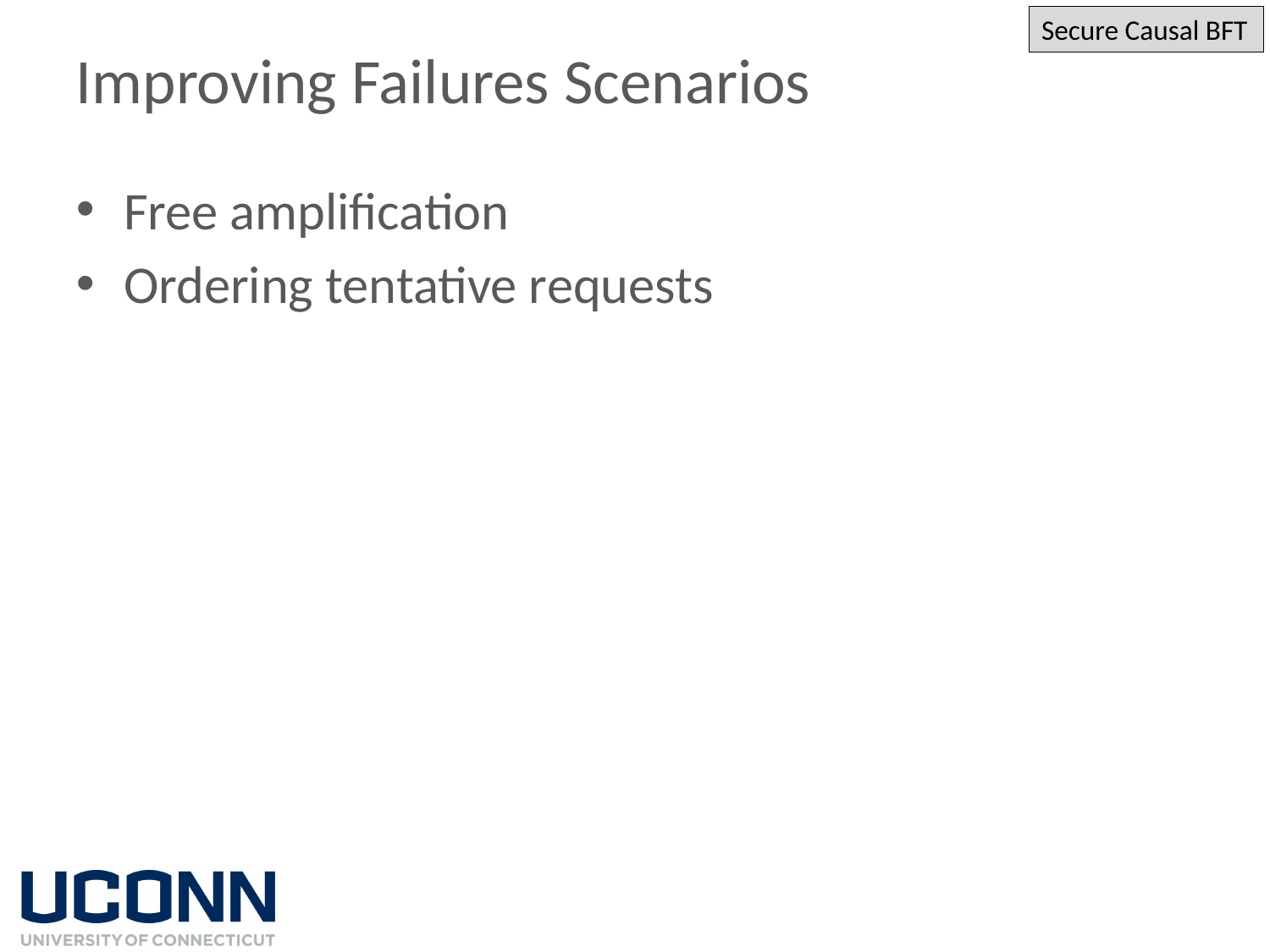

Secure Causal BFT
# Improving Failures Scenarios
Free amplification
Ordering tentative requests